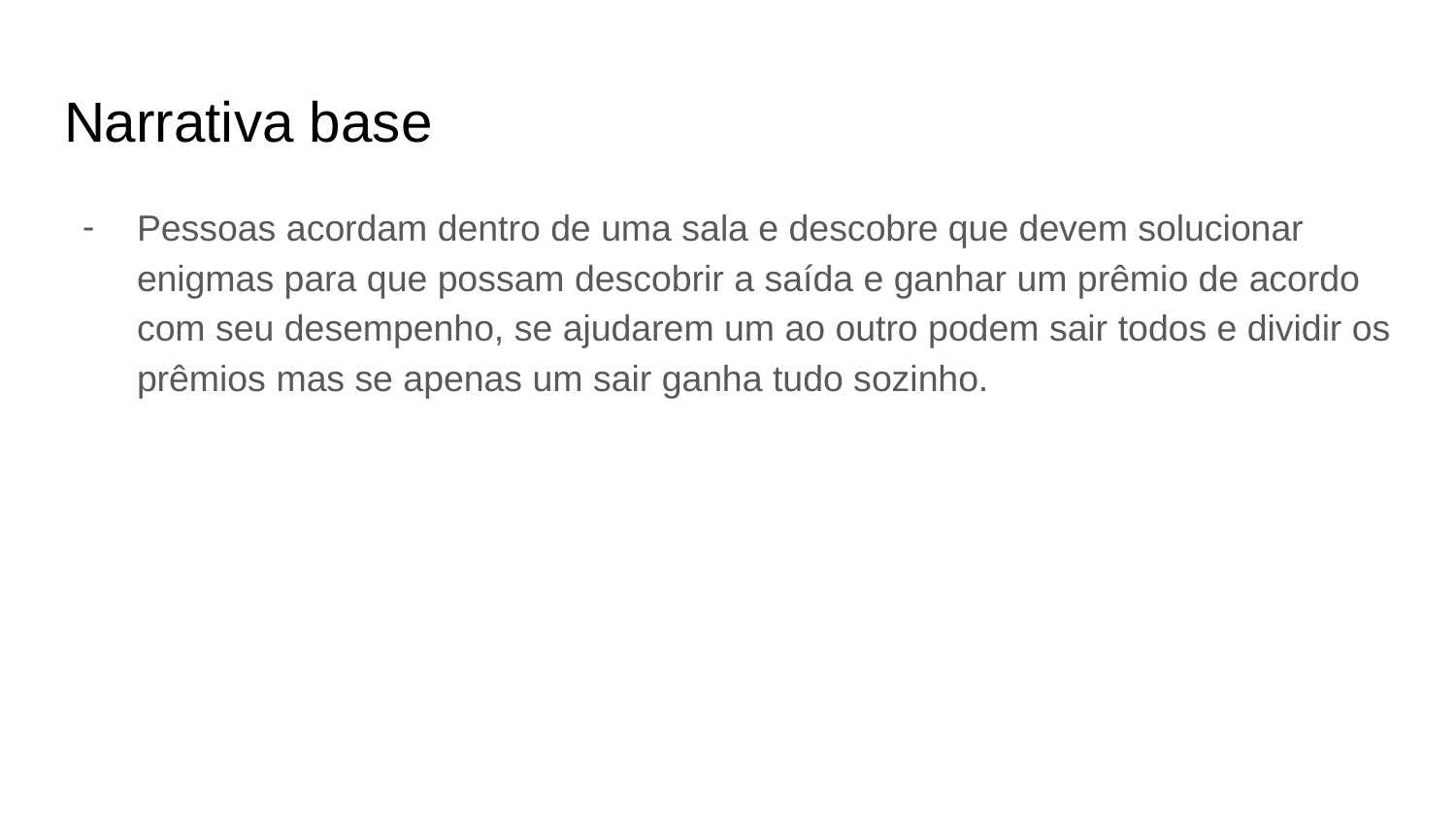

# Narrativa base
Pessoas acordam dentro de uma sala e descobre que devem solucionar enigmas para que possam descobrir a saída e ganhar um prêmio de acordo com seu desempenho, se ajudarem um ao outro podem sair todos e dividir os prêmios mas se apenas um sair ganha tudo sozinho.